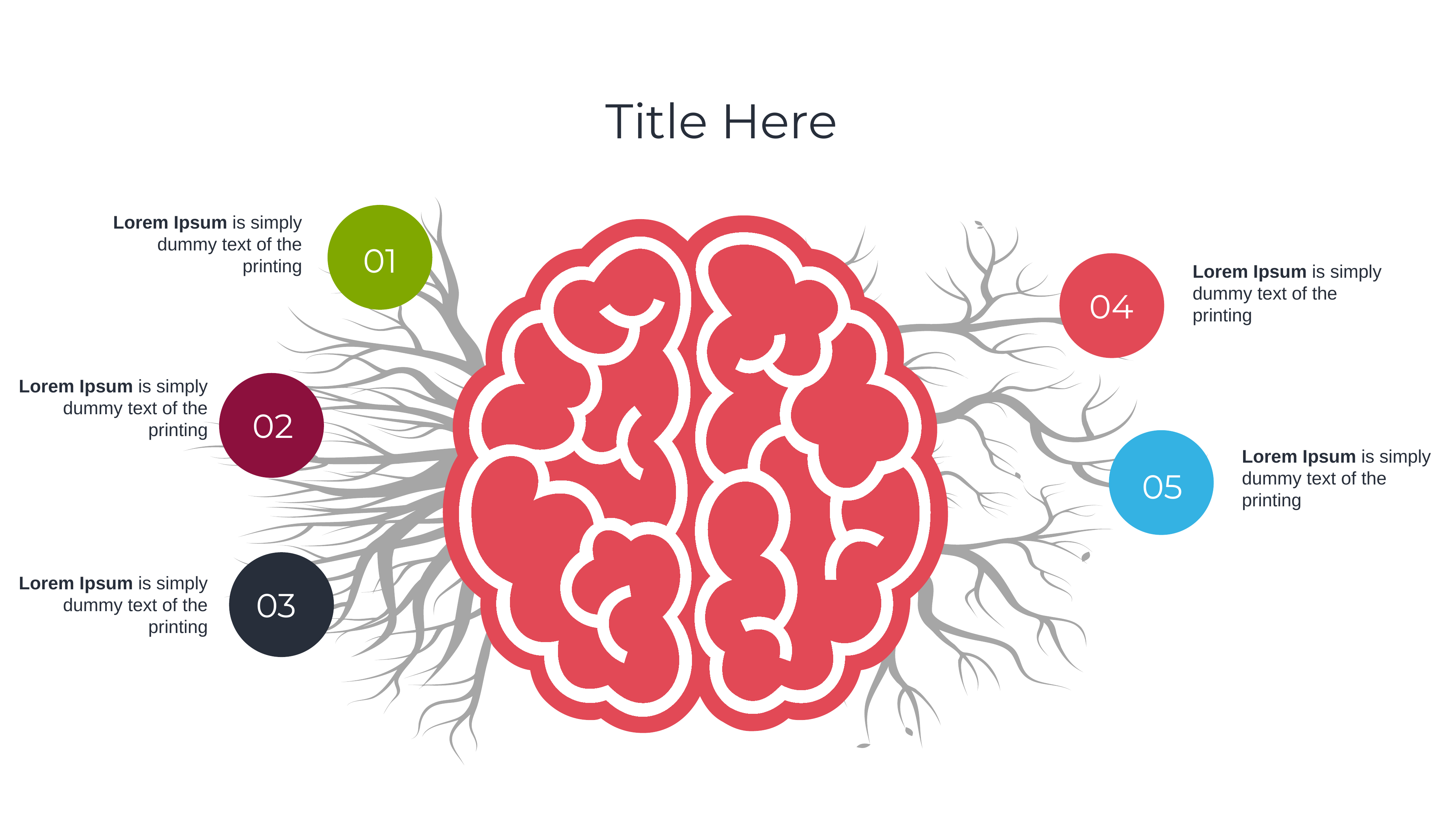

# Title Here

Lorem Ipsum is simply dummy text of the printing

01

Lorem Ipsum is simply dummy text of the printing
04

Lorem Ipsum is simply dummy text of the printing
02

Lorem Ipsum is simply dummy text of the printing
05

Lorem Ipsum is simply dummy text of the printing
03